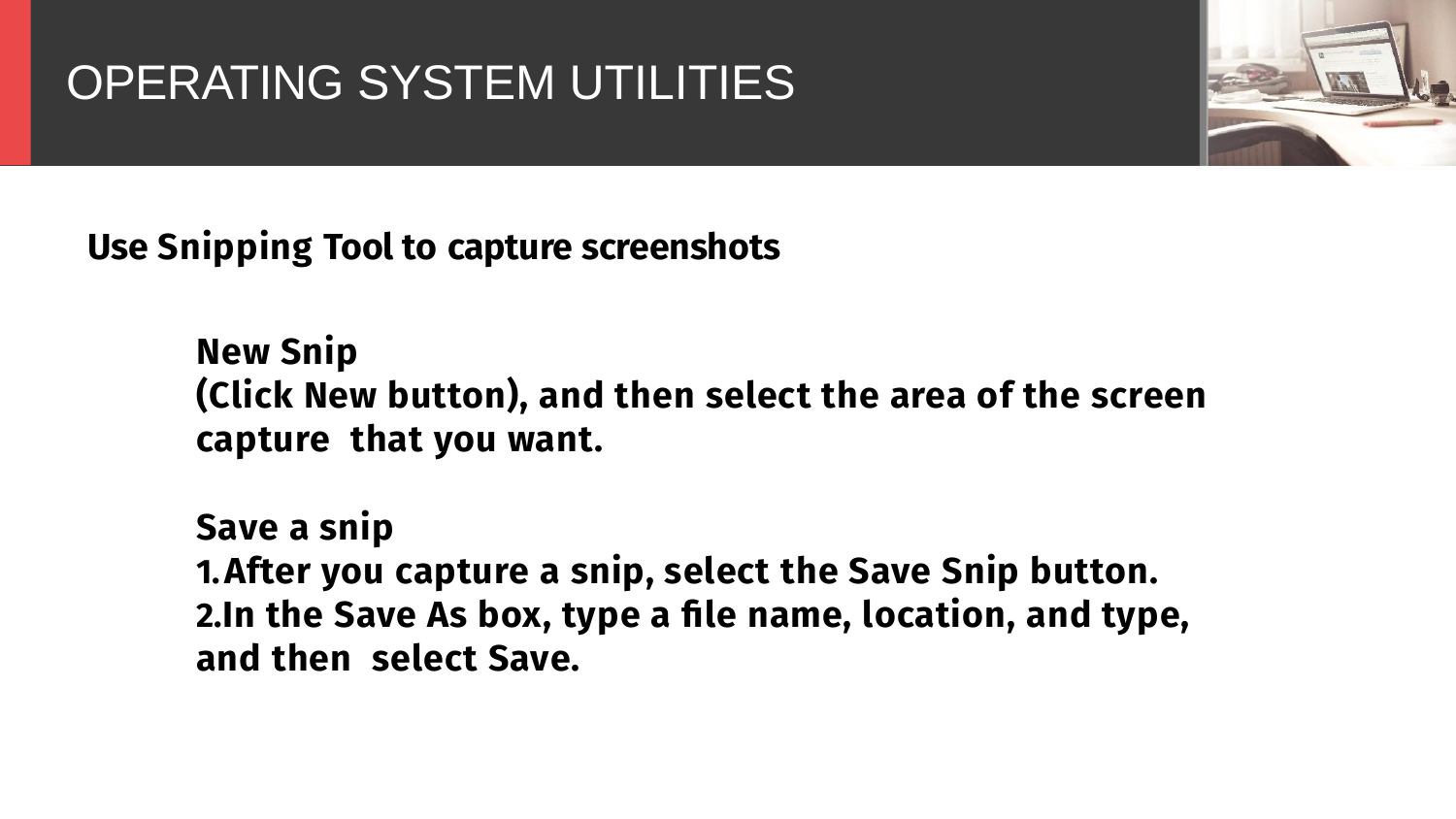

# OPERATING SYSTEM UTILITIES
Use Snipping Tool to capture screenshots

New Snip
(Click New button), and then select the area of the screen capture  that you want.

Save a snip
After you capture a snip, select the Save Snip button.
In the Save As box, type a file name, location, and type, and then  select Save.